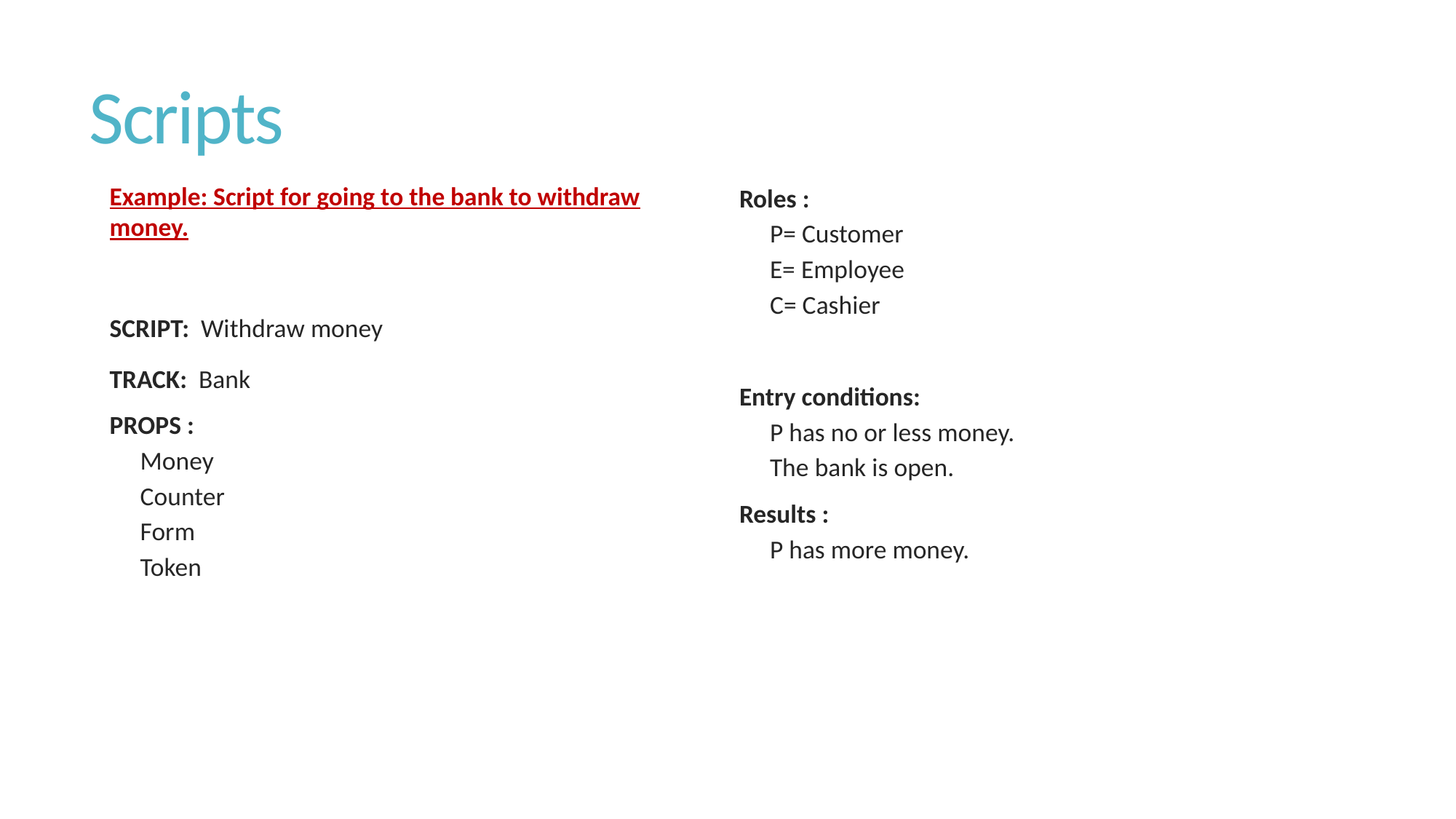

# Scripts
Example: Script for going to the bank to withdraw money.

SCRIPT:  Withdraw money
TRACK:  Bank
PROPS :
Money
Counter
Form
Token

Roles :
P= Customer
E= Employee
C= Cashier

Entry conditions:
P has no or less money.
The bank is open.
Results :
P has more money.